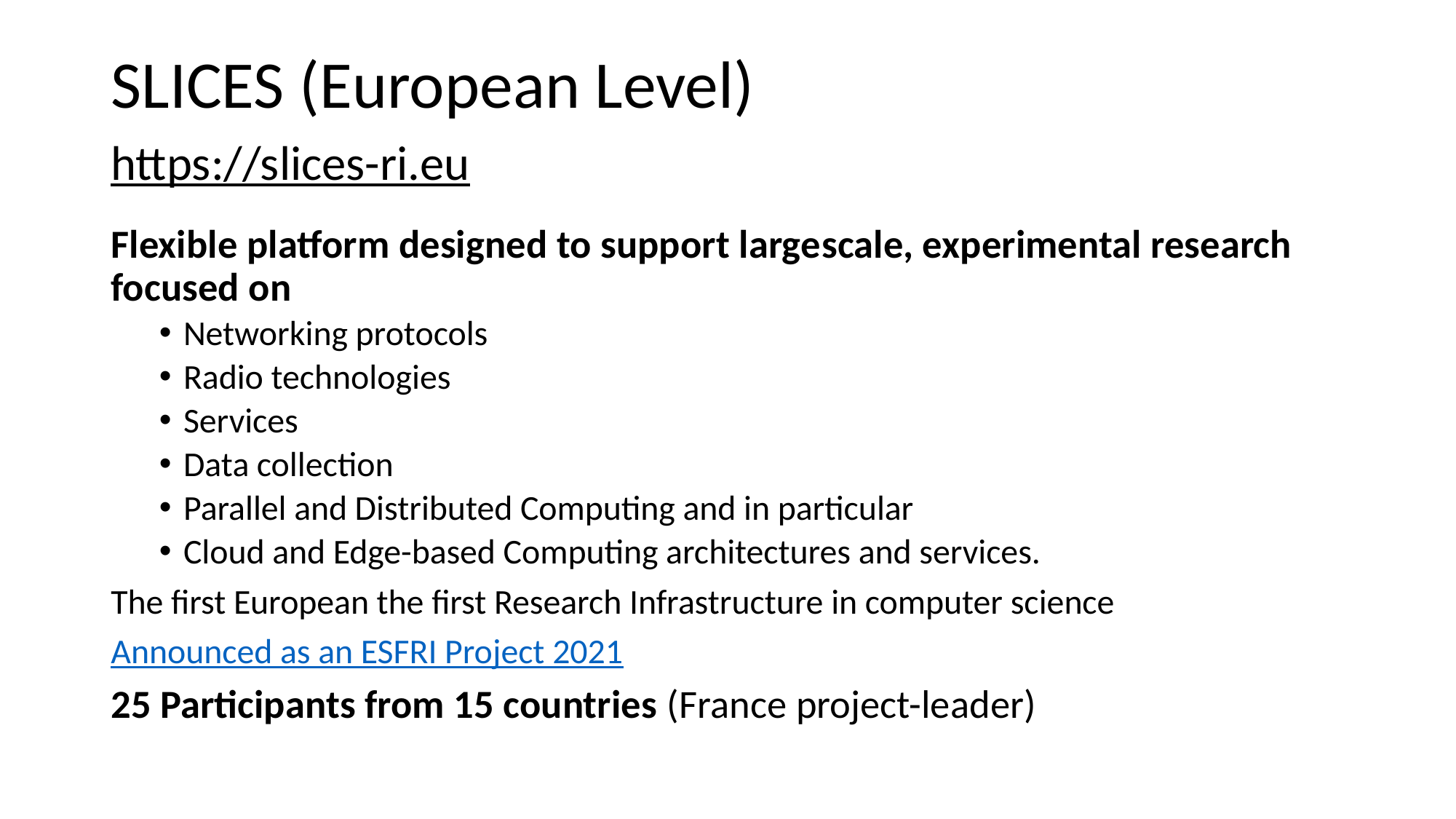

# SLICES (European Level) https://slices-ri.eu
Flexible platform designed to support large­scale, experimental research focused on
Networking protocols
Radio technologies
Services
Data collection
Parallel and Distributed Computing and in particular
Cloud and Edge-­based Computing architectures and services.
The first European the first Research Infrastructure in computer science
Announced as an ESFRI Project 2021
25 Participants from 15 countries (France project-leader)